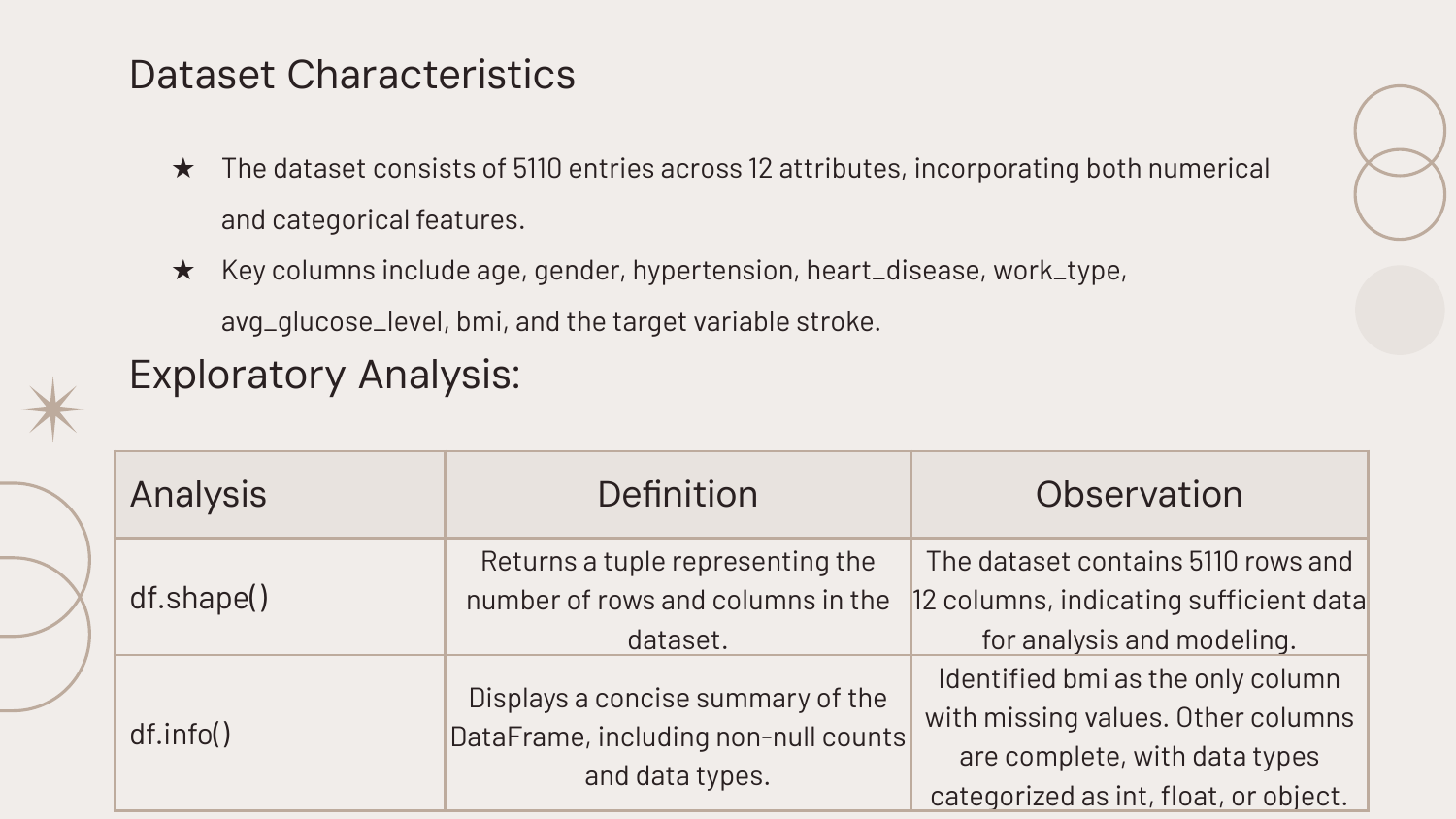

# Dataset Characteristics

The dataset consists of 5110 entries across 12 attributes, incorporating both numerical and categorical features.
Key columns include age, gender, hypertension, heart_disease, work_type, avg_glucose_level, bmi, and the target variable stroke.

Exploratory Analysis:

| Analysis | Definition | Observation |
| --- | --- | --- |
| df.shape() | Returns a tuple representing the number of rows and columns in the dataset. | The dataset contains 5110 rows and 12 columns, indicating sufficient data for analysis and modeling. |
| df.info() | Displays a concise summary of the DataFrame, including non-null counts and data types. | Identified bmi as the only column with missing values. Other columns are complete, with data types categorized as int, float, or object. |